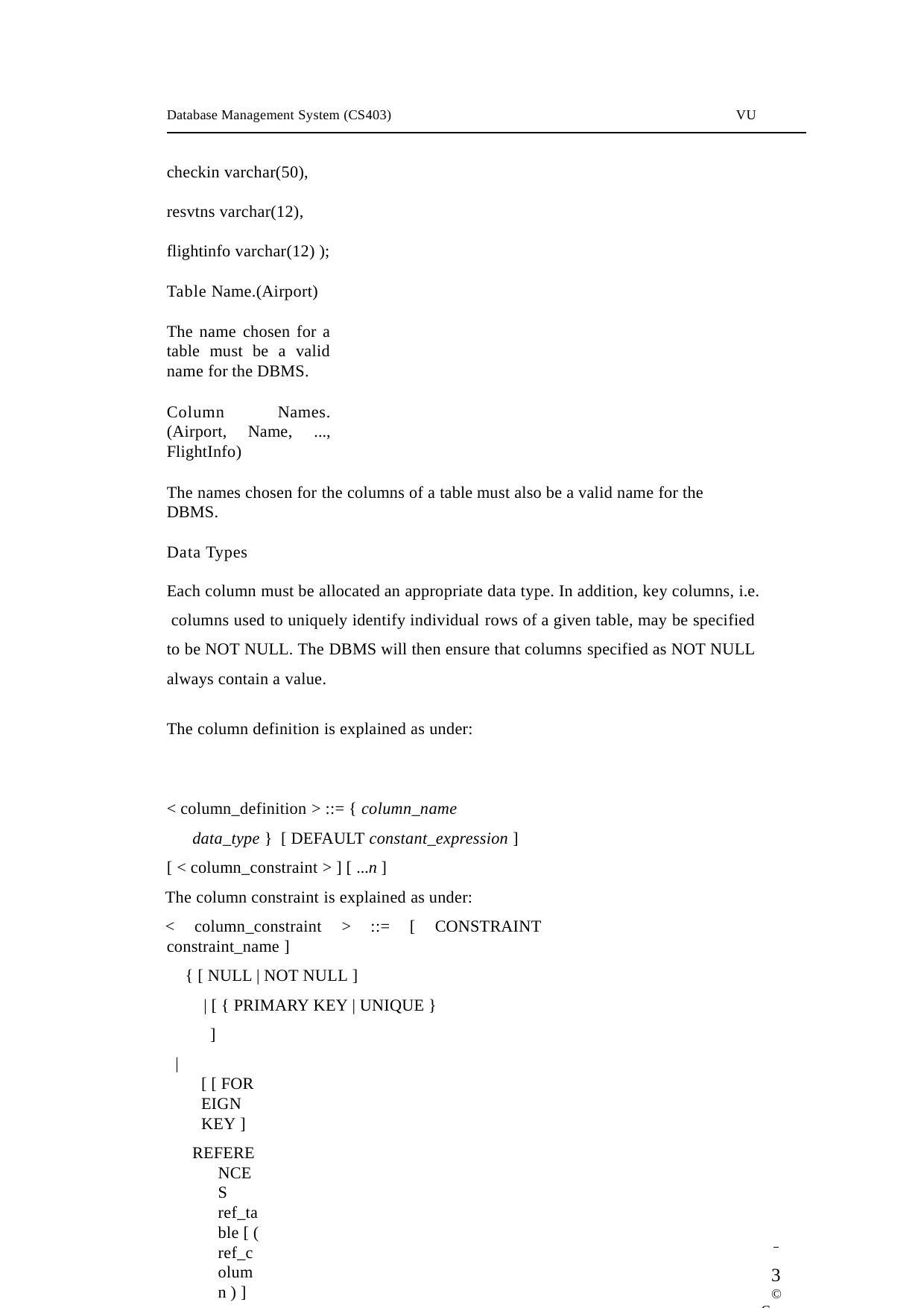

Database Management System (CS403)
VU

checkin varchar(50),
resvtns varchar(12),  flightinfo varchar(12) );

Table Name.(Airport)

The name chosen for a table must be a valid name for the DBMS.

Column Names. (Airport, Name, ..., FlightInfo)

The names chosen for the columns of a table must also be a valid name for the  DBMS.

Data Types
Each column must be allocated an appropriate data type. In addition, key columns, i.e.  columns used to uniquely identify individual rows of a given table, may be specified  to be NOT NULL. The DBMS will then ensure that columns specified as NOT NULL  always contain a value.

The column definition is explained as under:

< column_definition > ::= { column_name data_type }  [ DEFAULT constant_expression ]
[ < column_constraint > ] [ ...n ]
The column constraint is explained as under:
< column_constraint > ::= [ CONSTRAINT constraint_name ]
{ [ NULL | NOT NULL ]
| [ { PRIMARY KEY | UNIQUE }
]
| [ [ FOREIGN KEY ]
REFERENCES ref_table [ ( ref_column ) ]

[ ON DELETE { CASCADE | NO ACTION } ]  [ ON UPDATE { CASCADE | NO ACTION } ]
]
 	3
© Copyright Virtual University of Pakistan